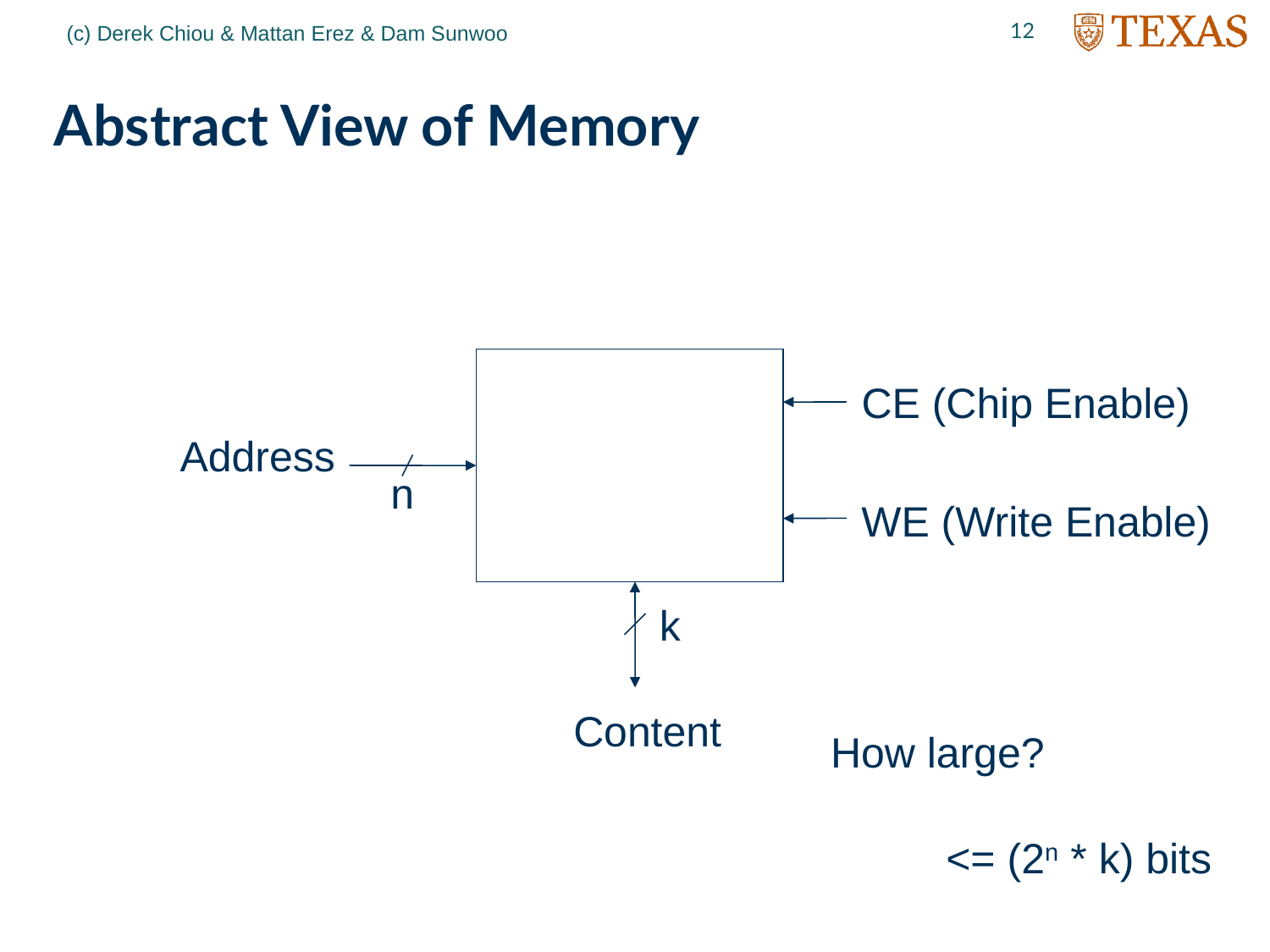

12
(c) Derek Chiou & Mattan Erez & Dam Sunwoo
# Abstract View of Memory

CE (Chip Enable)

Address

n

WE (Write Enable)

k

Content
How large?
<= (2n * k) bits